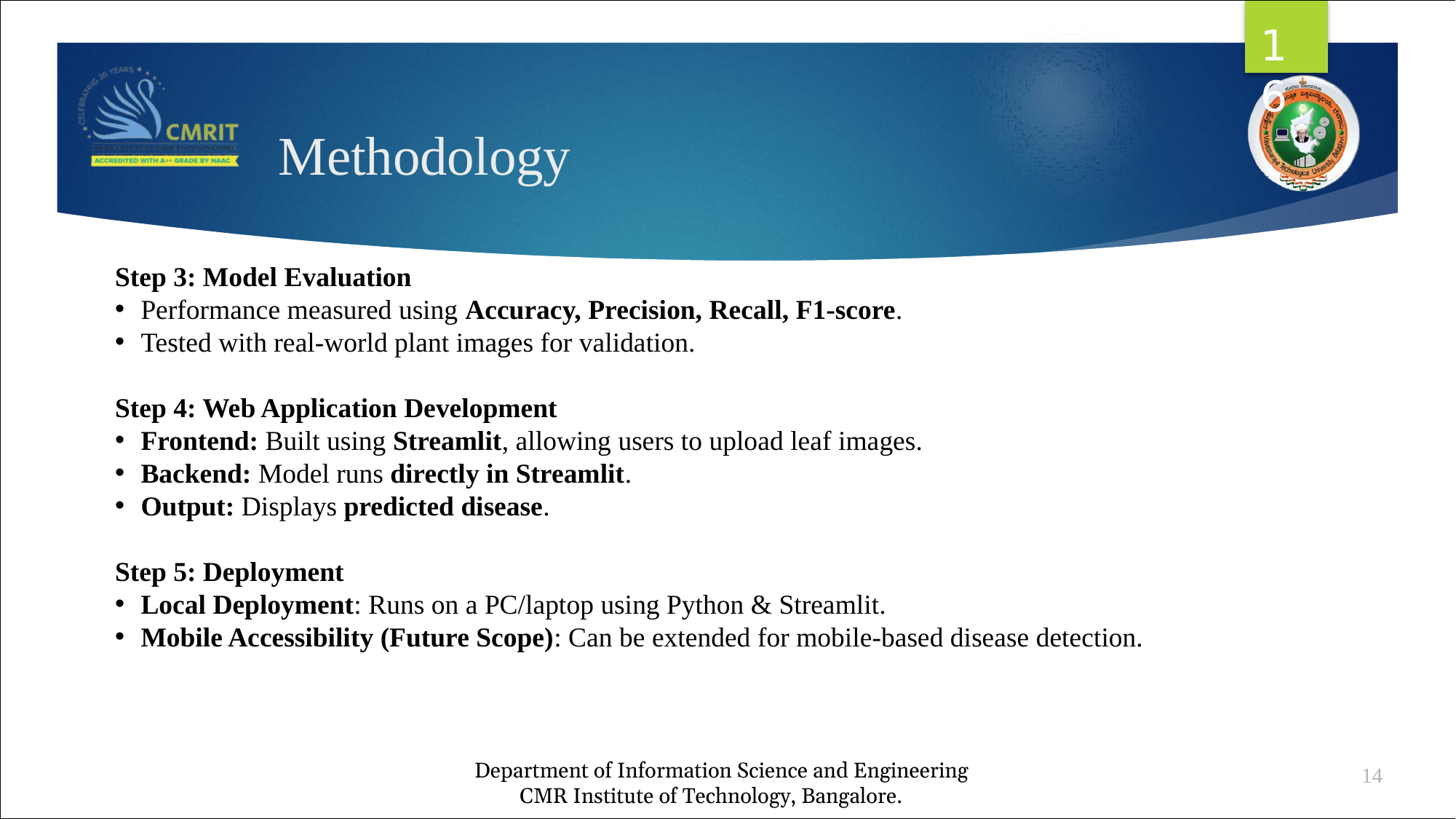

16
# Methodology
Step 3: Model Evaluation
Performance measured using Accuracy, Precision, Recall, F1-score.
Tested with real-world plant images for validation.
Step 4: Web Application Development
Frontend: Built using Streamlit, allowing users to upload leaf images.
Backend: Model runs directly in Streamlit.
Output: Displays predicted disease.

Step 5: Deployment
Local Deployment: Runs on a PC/laptop using Python & Streamlit.
Mobile Accessibility (Future Scope): Can be extended for mobile-based disease detection.
Department of Information Science and Engineering CMR Institute of Technology, Bangalore.
14